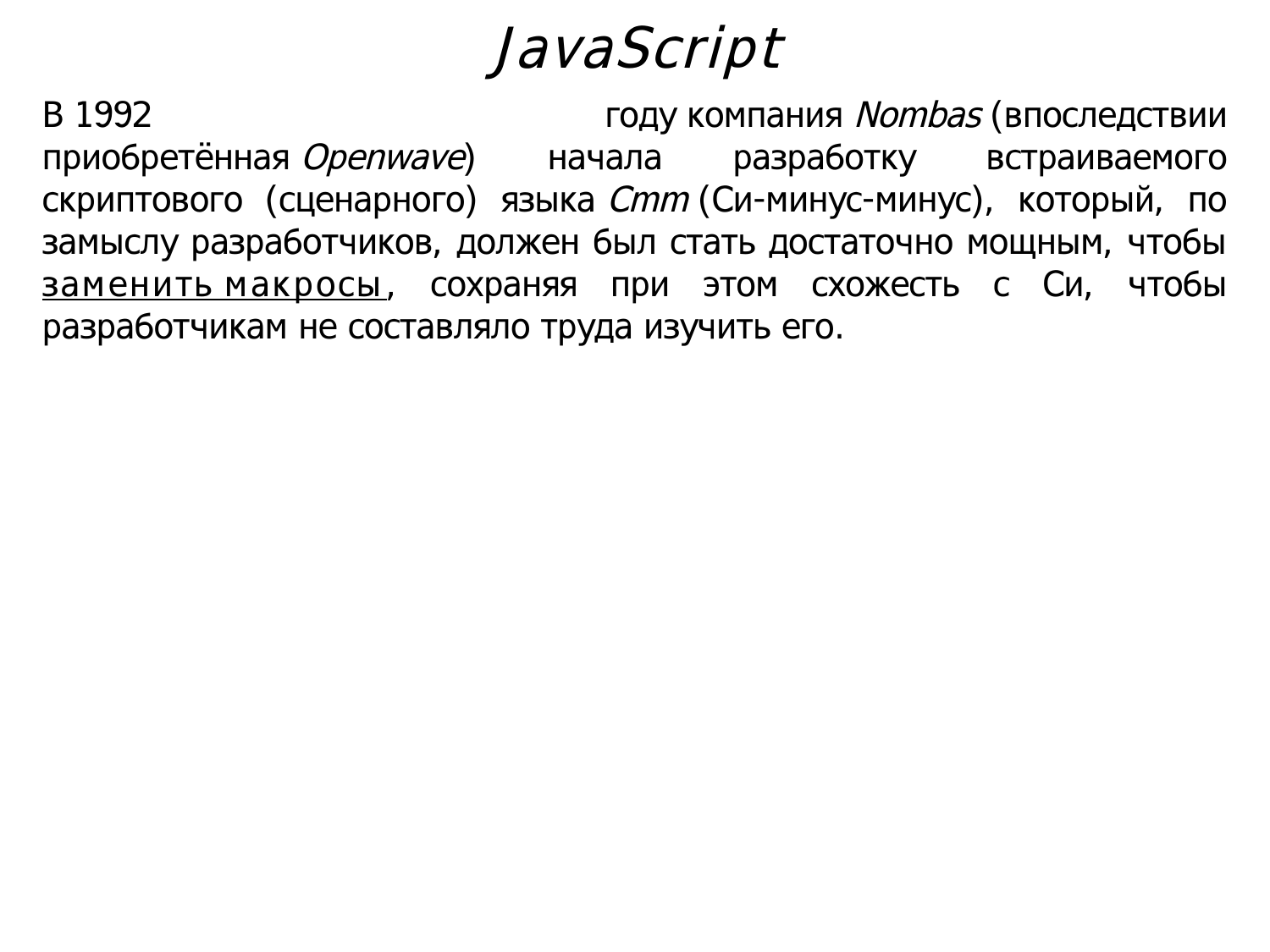

JavaScript
В 1992 году компания Nombas (впоследствии приобретённая Openwave) начала разработку встраиваемого скриптового (сценарного) языка Cmm (Си-минус-минус), который, по замыслу разработчиков, должен был стать достаточно мощным, чтобы заменить макросы, сохраняя при этом схожесть с Си, чтобы разработчикам не составляло труда изучить его.